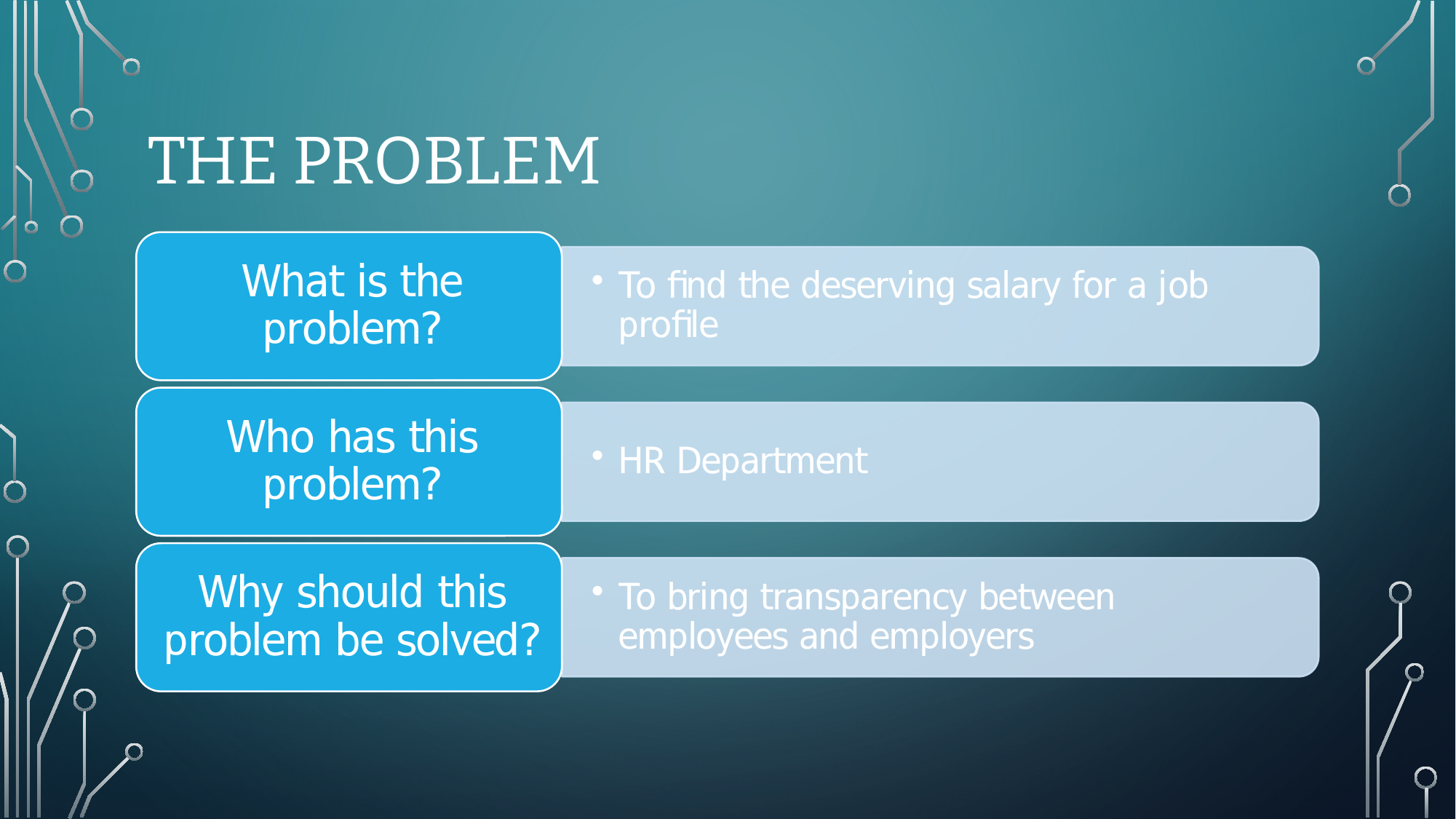

# The Problem
To find the deserving salary for a job profile
What is the problem?
HR Department
Who has this problem?
To bring transparency between employees and employers
Why should this problem be solved?